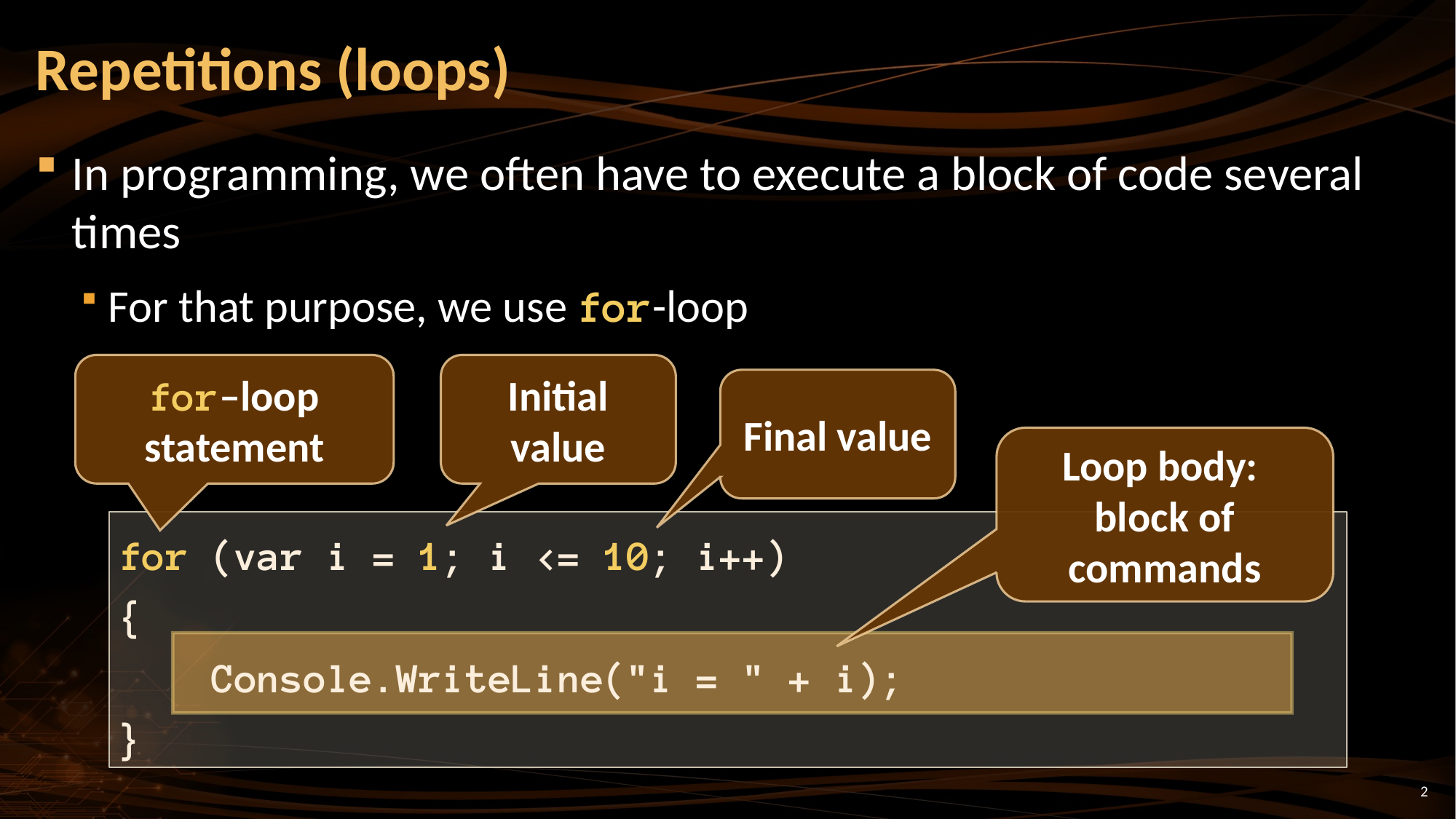

# Repetitions (loops)
In programming, we often have to execute a block of code several times
For that purpose, we use for-loop

Initial value
for–loop statement
Final value
Loop body:
block of commands
for (var i = 1; i <= 10; i++)
{
    Console.WriteLine("i = " + i);
}

2